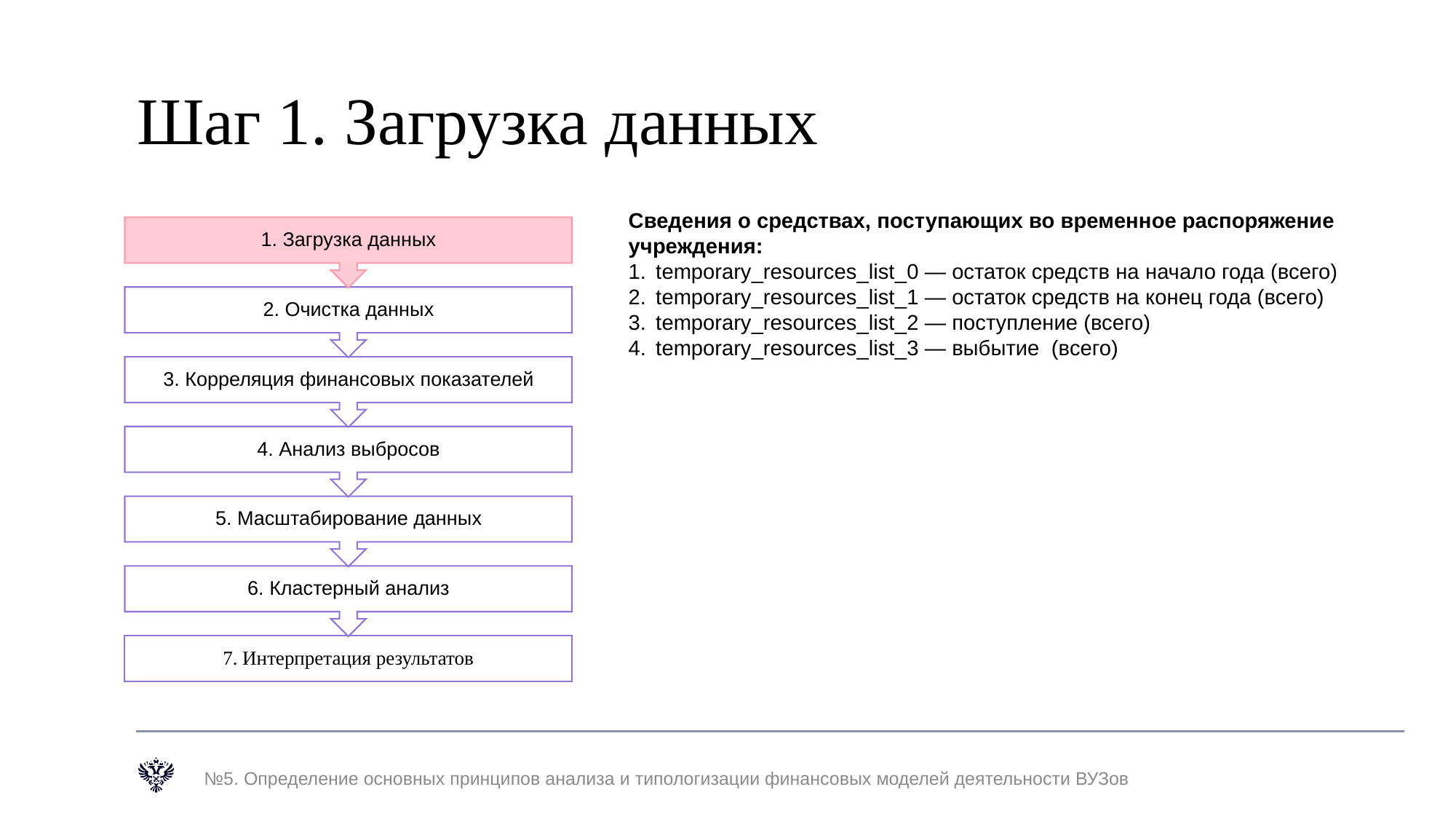

# Шаг 1. Загрузка данных
Сведения о средствах, поступающих во временное распоряжение учреждения:
temporary_resources_list_0 — остаток средств на начало года (всего)
temporary_resources_list_1 — остаток средств на конец года (всего)
temporary_resources_list_2 — поступление (всего)
temporary_resources_list_3 — выбытие  (всего)
7. Интерпретация результатов
6. Кластерный анализ
5. Масштабирование данных
4. Анализ выбросов
3. Корреляция финансовых показателей
2. Очистка данных
1. Загрузка данных
№5. Определение основных принципов анализа и типологизации финансовых моделей деятельности ВУЗов